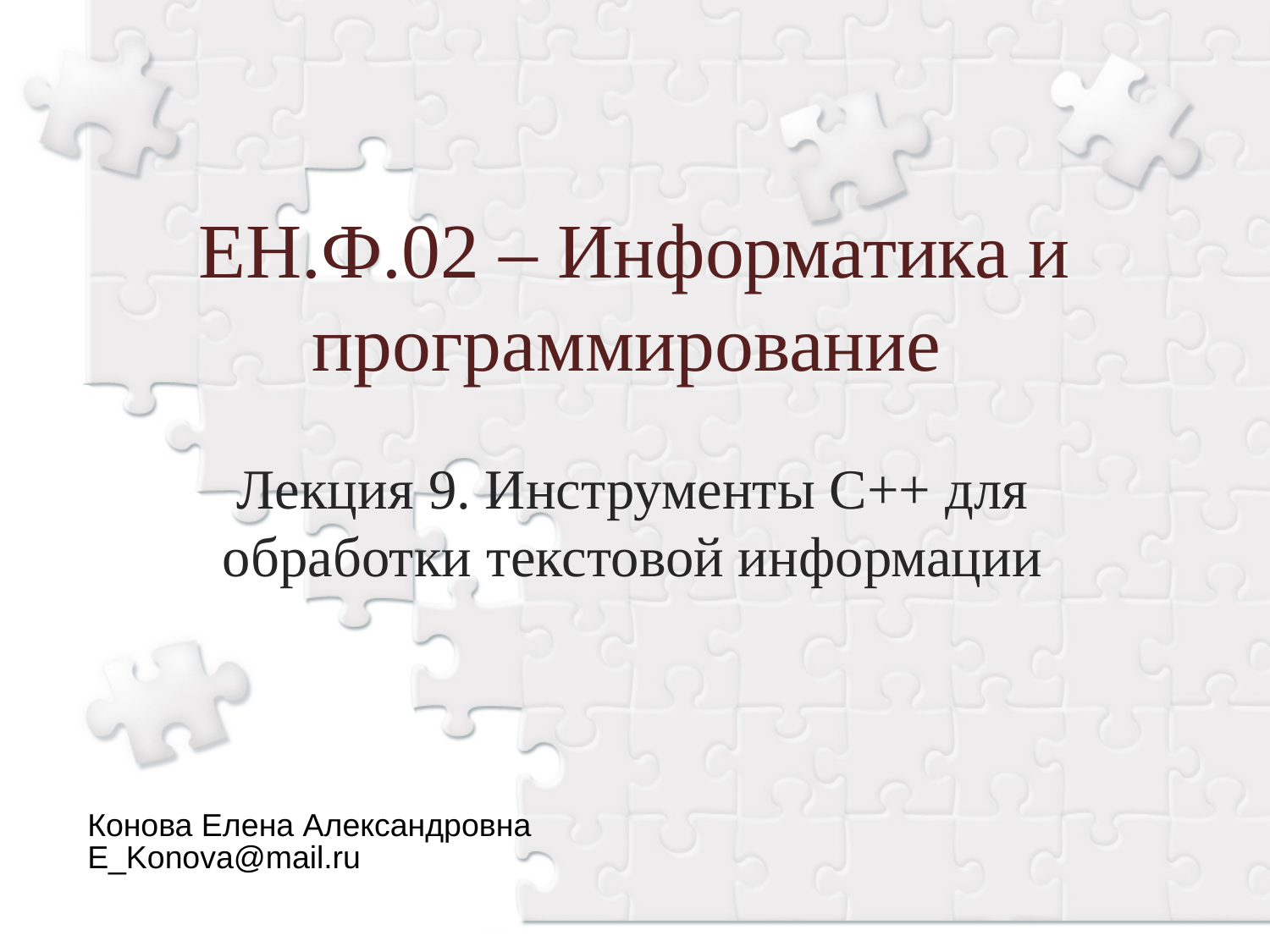

# ЕН.Ф.02 – Информатика и программирование
Лекция 9. Инструменты С++ для
обработки текстовой информации
Конова Елена Александровна
E_Konova@mail.ru